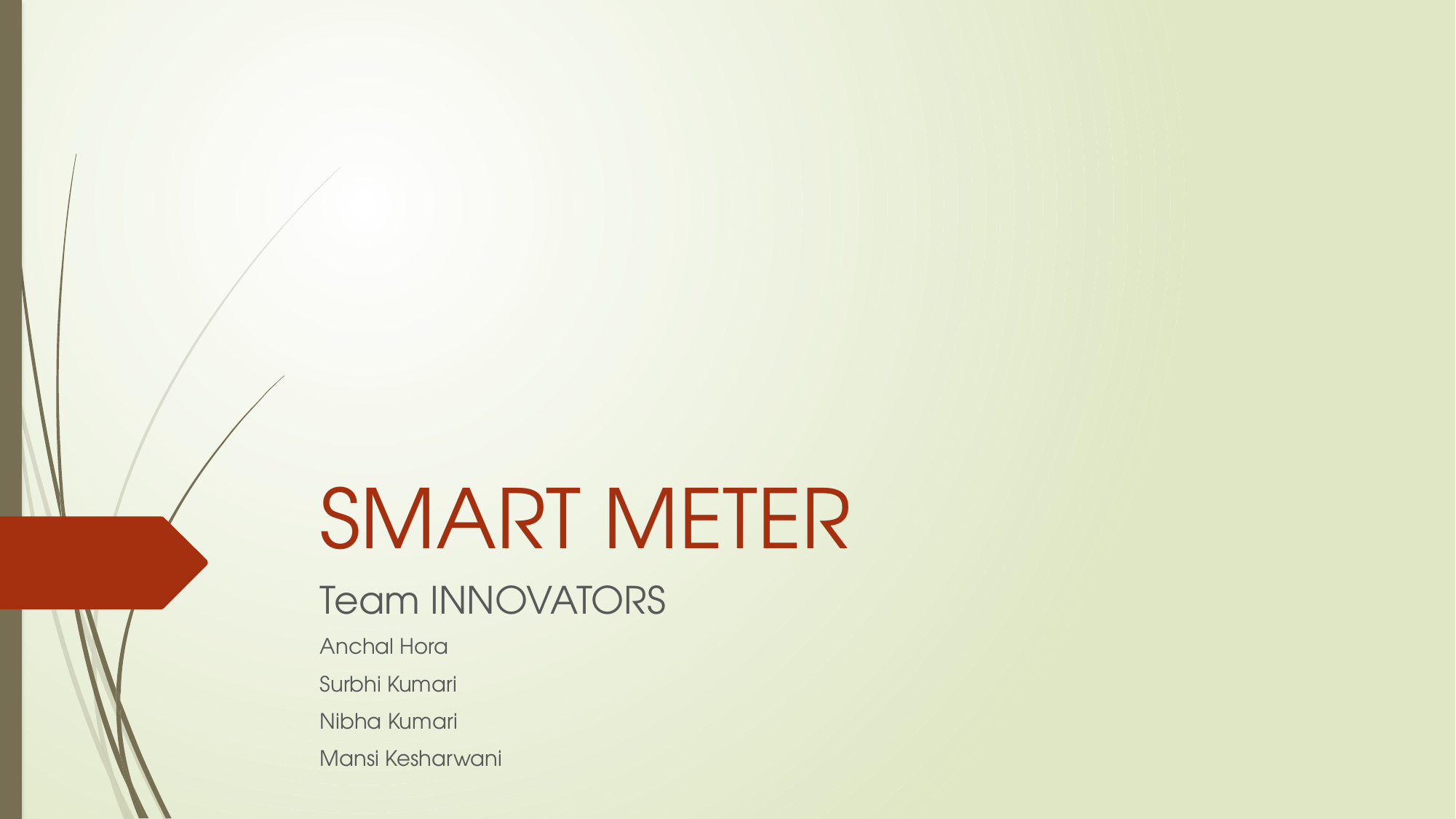

# SMART METER
Team INNOVATORS
Anchal Hora
Surbhi Kumari
Nibha Kumari
Mansi Kesharwani